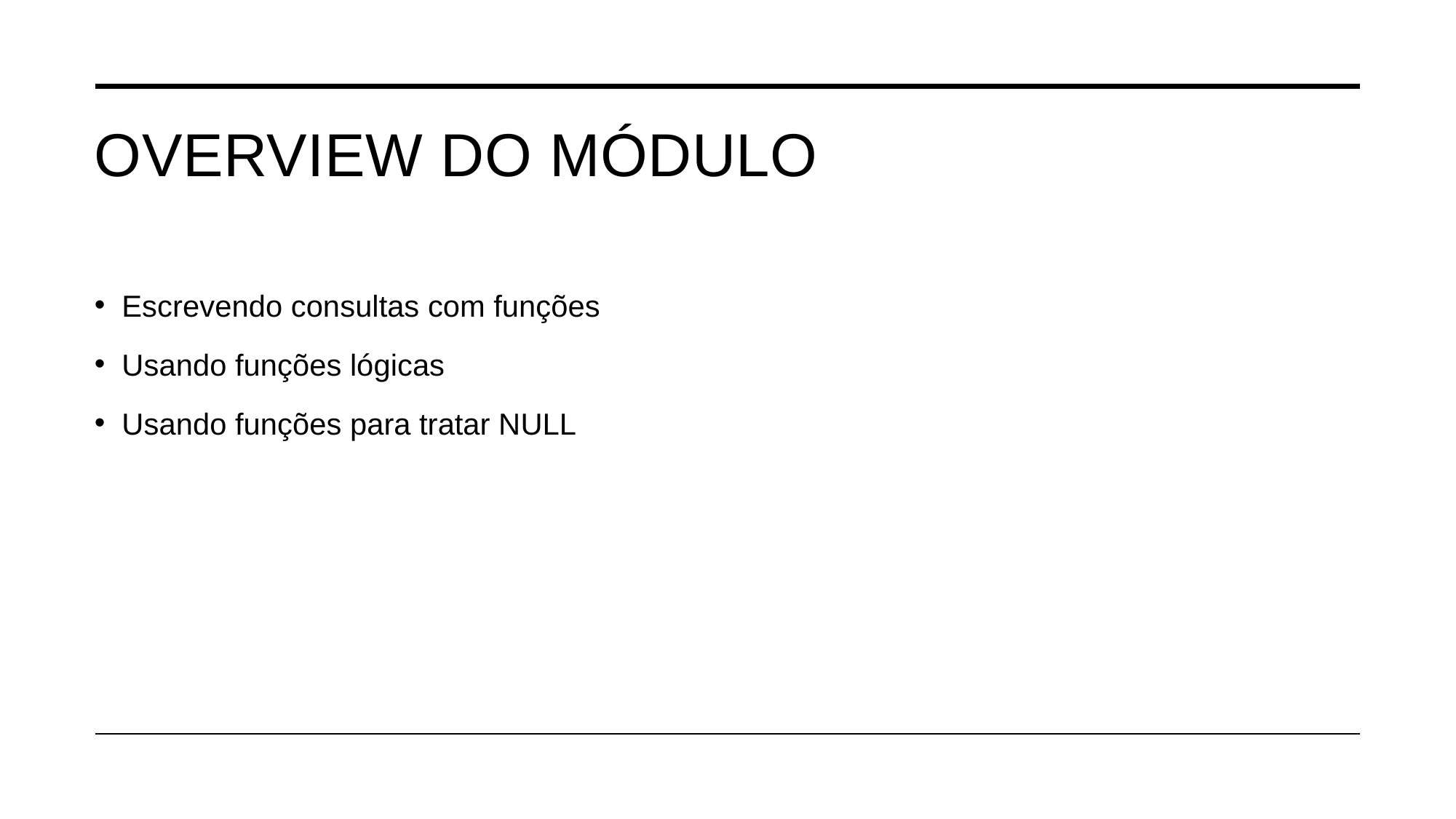

# Overview do módulo
Escrevendo consultas com funções
Usando funções lógicas
Usando funções para tratar NULL